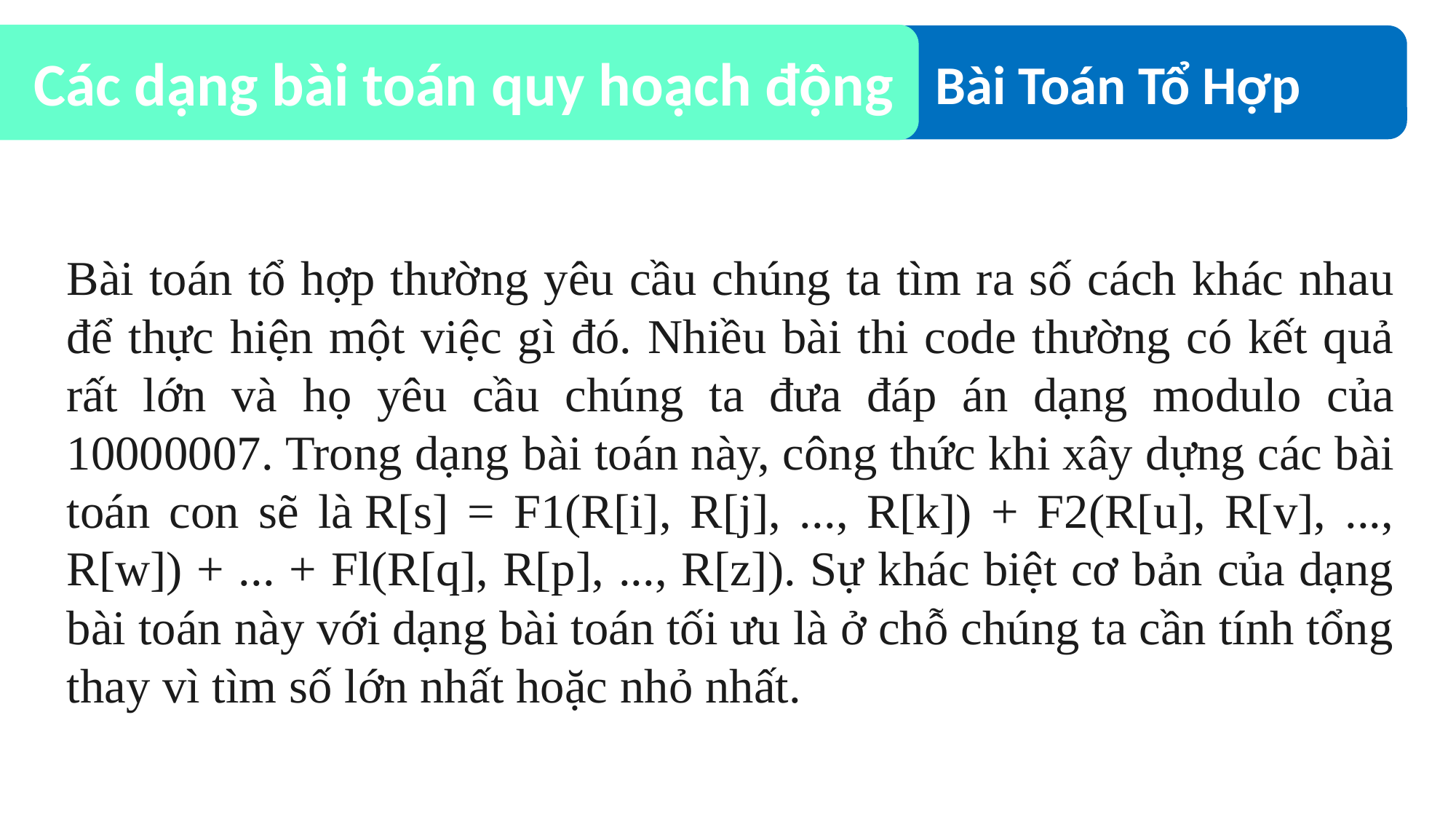

Bài Toán Tổ Hợp

Các dạng bài toán quy hoạch động
Bài toán tổ hợp thường yêu cầu chúng ta tìm ra số cách khác nhau để thực hiện một việc gì đó. Nhiều bài thi code thường có kết quả rất lớn và họ yêu cầu chúng ta đưa đáp án dạng modulo của 10000007. Trong dạng bài toán này, công thức khi xây dựng các bài toán con sẽ là R[s] = F1(R[i], R[j], ..., R[k]) + F2(R[u], R[v], ..., R[w]) + ... + Fl(R[q], R[p], ..., R[z]). Sự khác biệt cơ bản của dạng bài toán này với dạng bài toán tối ưu là ở chỗ chúng ta cần tính tổng thay vì tìm số lớn nhất hoặc nhỏ nhất.